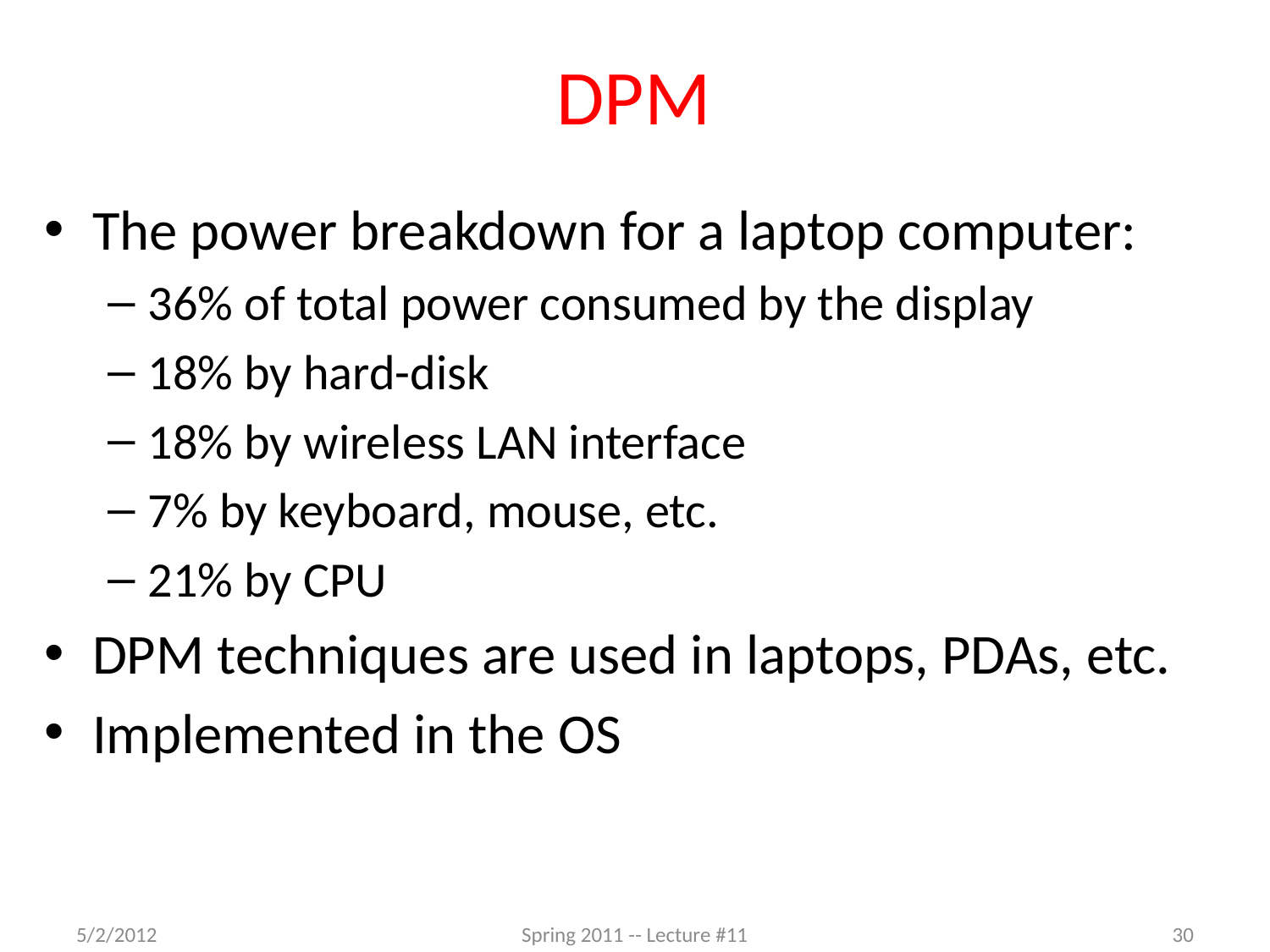

# DPM
The power breakdown for a laptop computer:
36% of total power consumed by the display
18% by hard-disk
18% by wireless LAN interface
7% by keyboard, mouse, etc.
21% by CPU
DPM techniques are used in laptops, PDAs, etc.
Implemented in the OS

5/2/2012
Spring 2011 -- Lecture #11
30